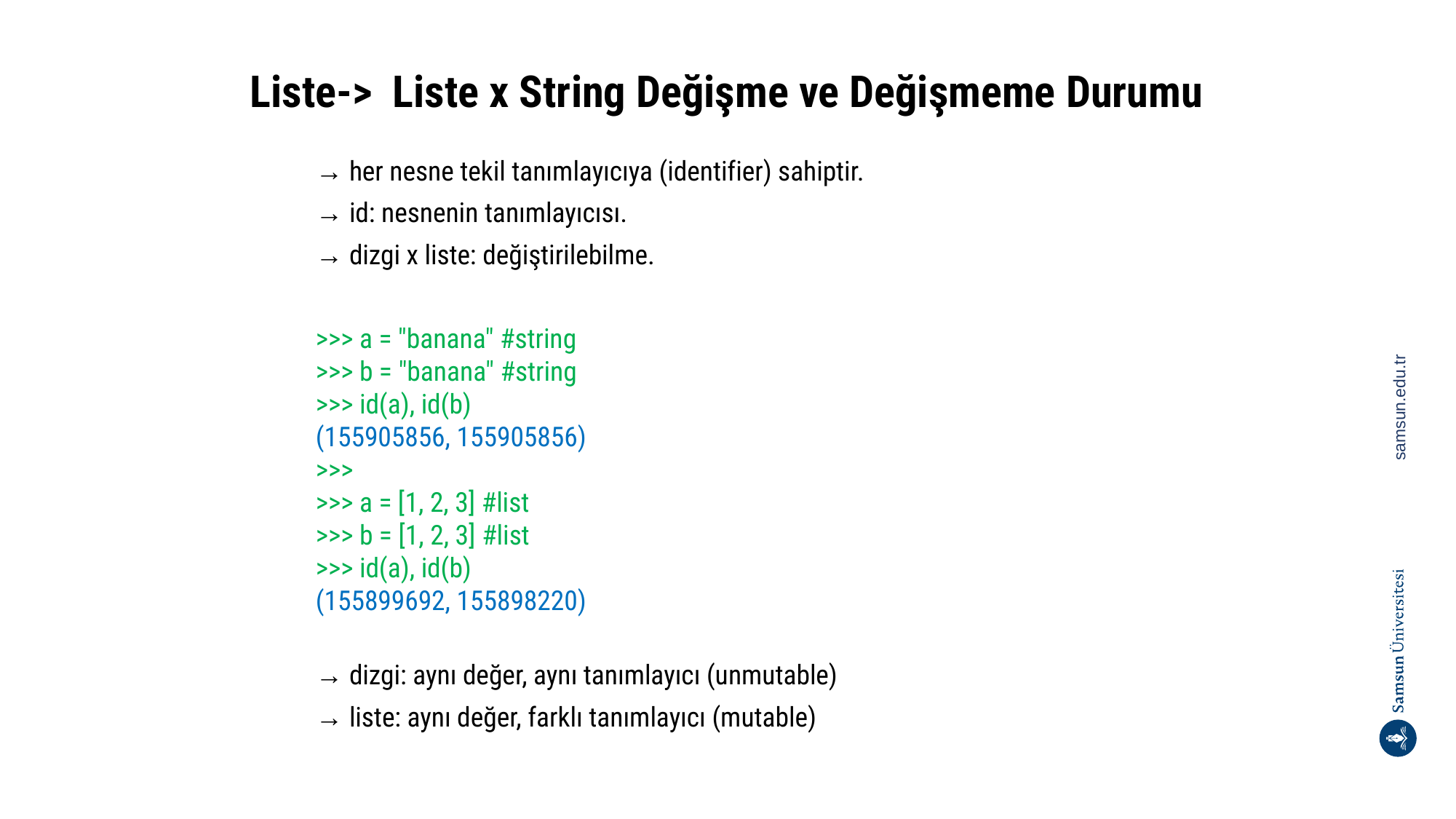

# Liste->  Liste x String Değişme ve Değişmeme Durumu
→ her nesne tekil tanımlayıcıya (identifier) sahiptir.
→ id: nesnenin tanımlayıcısı.
→ dizgi x liste: değiştirilebilme.

>>> a = "banana" #string
>>> b = "banana" #string
>>> id(a), id(b)
(155905856, 155905856)
>>>
>>> a = [1, 2, 3] #list
>>> b = [1, 2, 3] #list
>>> id(a), id(b)
(155899692, 155898220)

→ dizgi: aynı değer, aynı tanımlayıcı (unmutable)
→ liste: aynı değer, farklı tanımlayıcı (mutable)